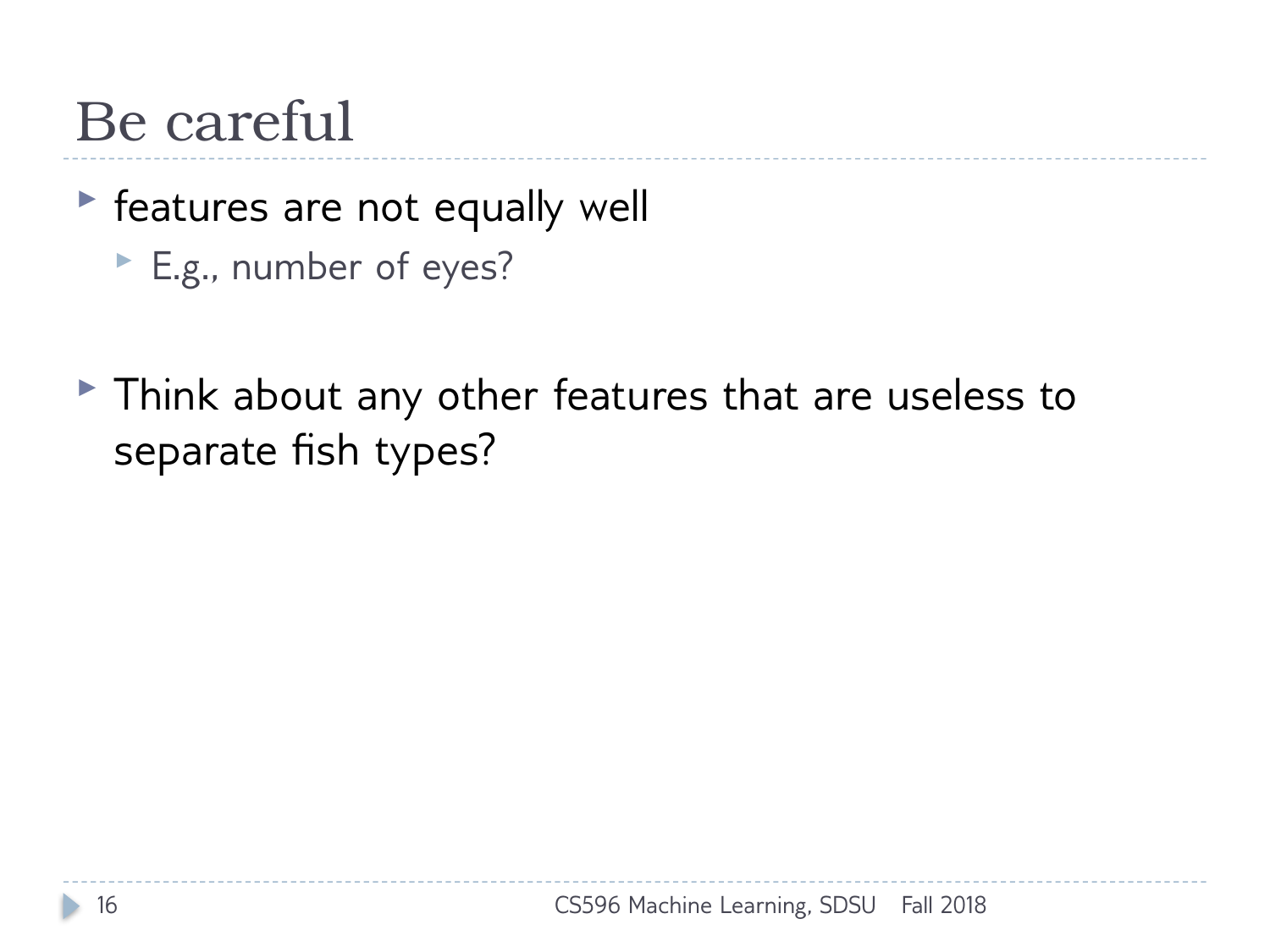

# Be careful
features are not equally well
E.g., number of eyes?

Think about any other features that are useless to separate fish types?
16
CS596 Machine Learning, SDSU
Fall 2018